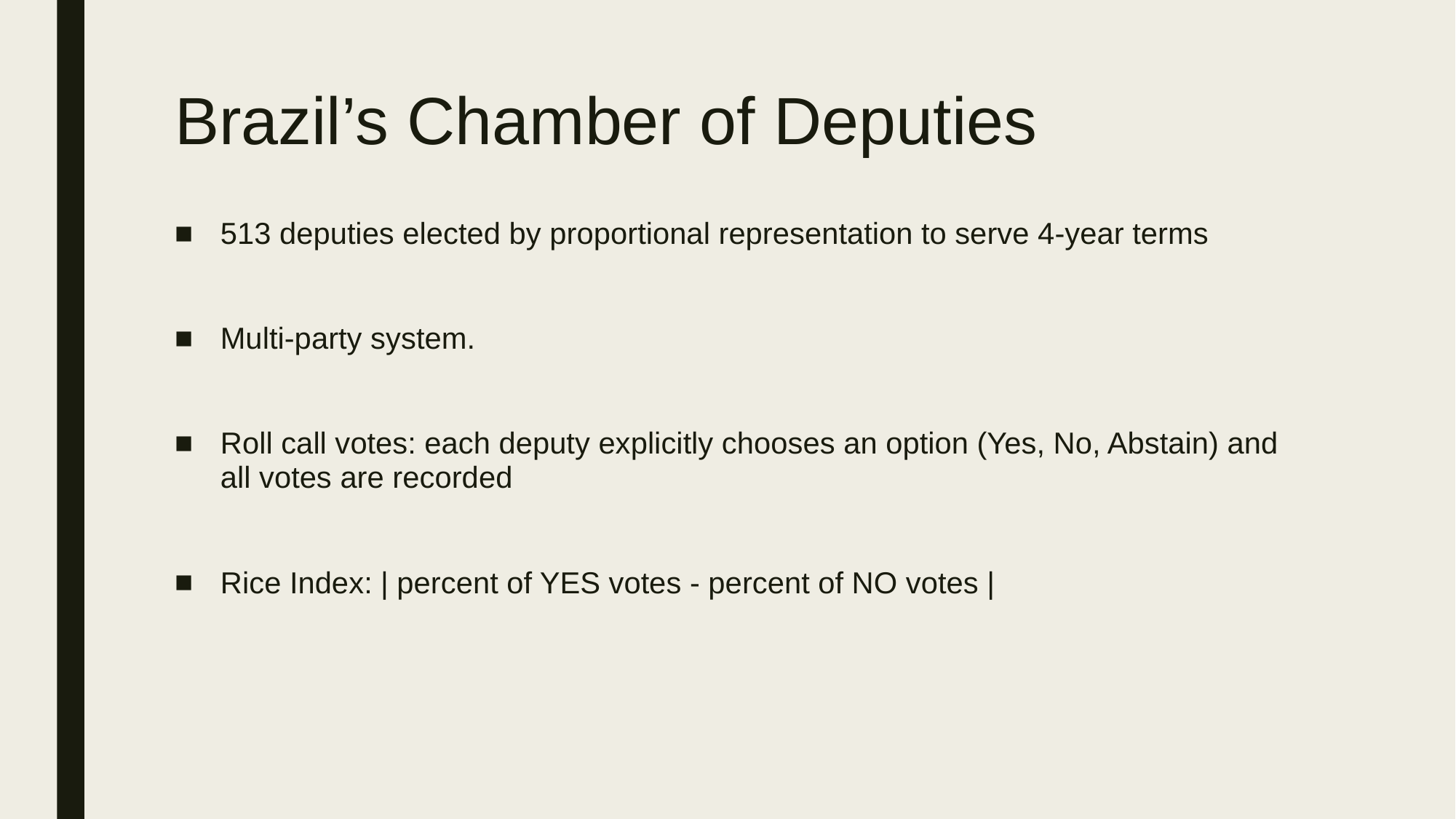

# Brazil’s Chamber of Deputies
513 deputies elected by proportional representation to serve 4-year terms

Multi-party system.

Roll call votes: each deputy explicitly chooses an option (Yes, No, Abstain) and all votes are recorded

Rice Index: | percent of YES votes - percent of NO votes |